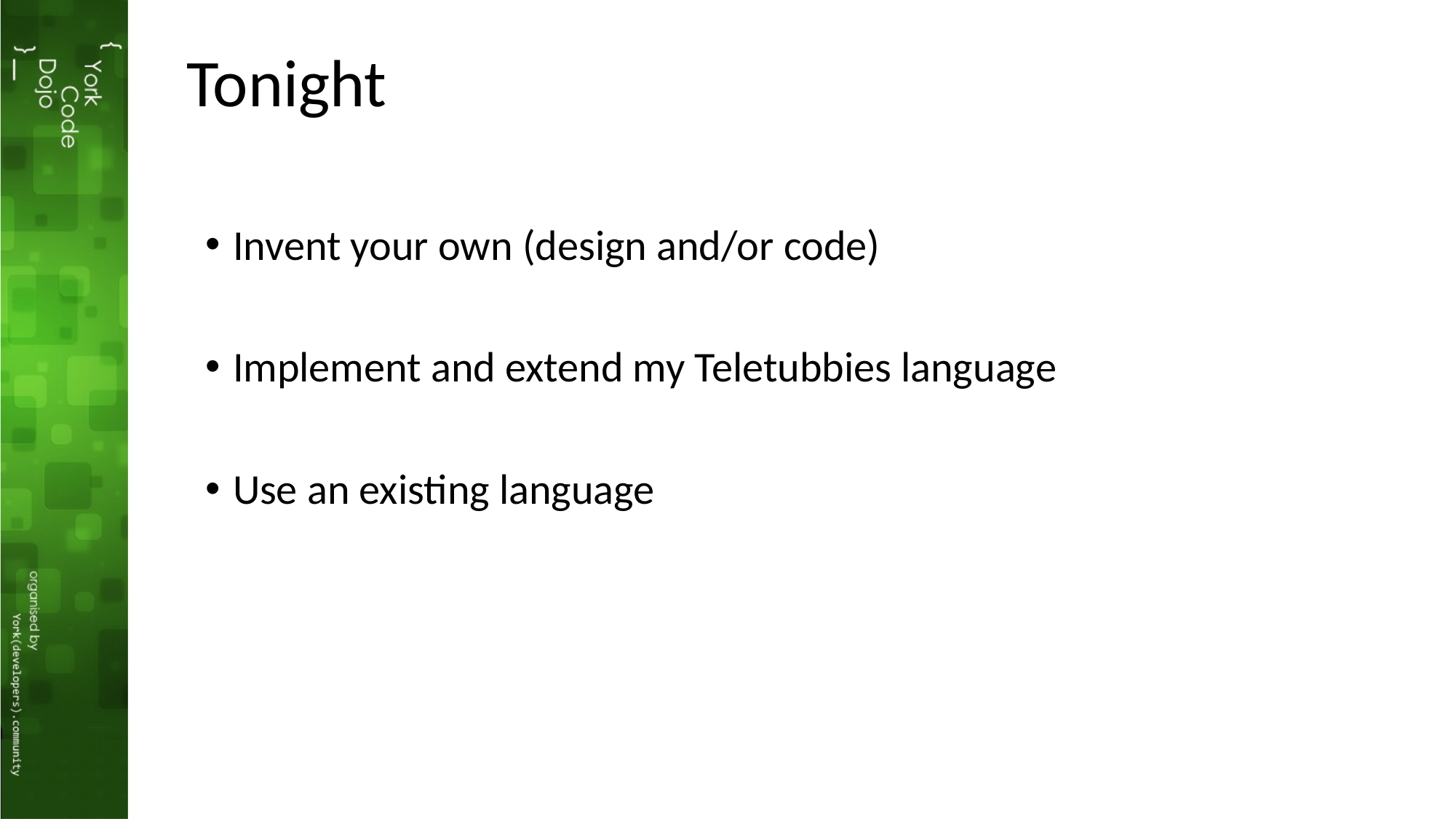

# Tonight
Invent your own (design and/or code)

Implement and extend my Teletubbies language

Use an existing language